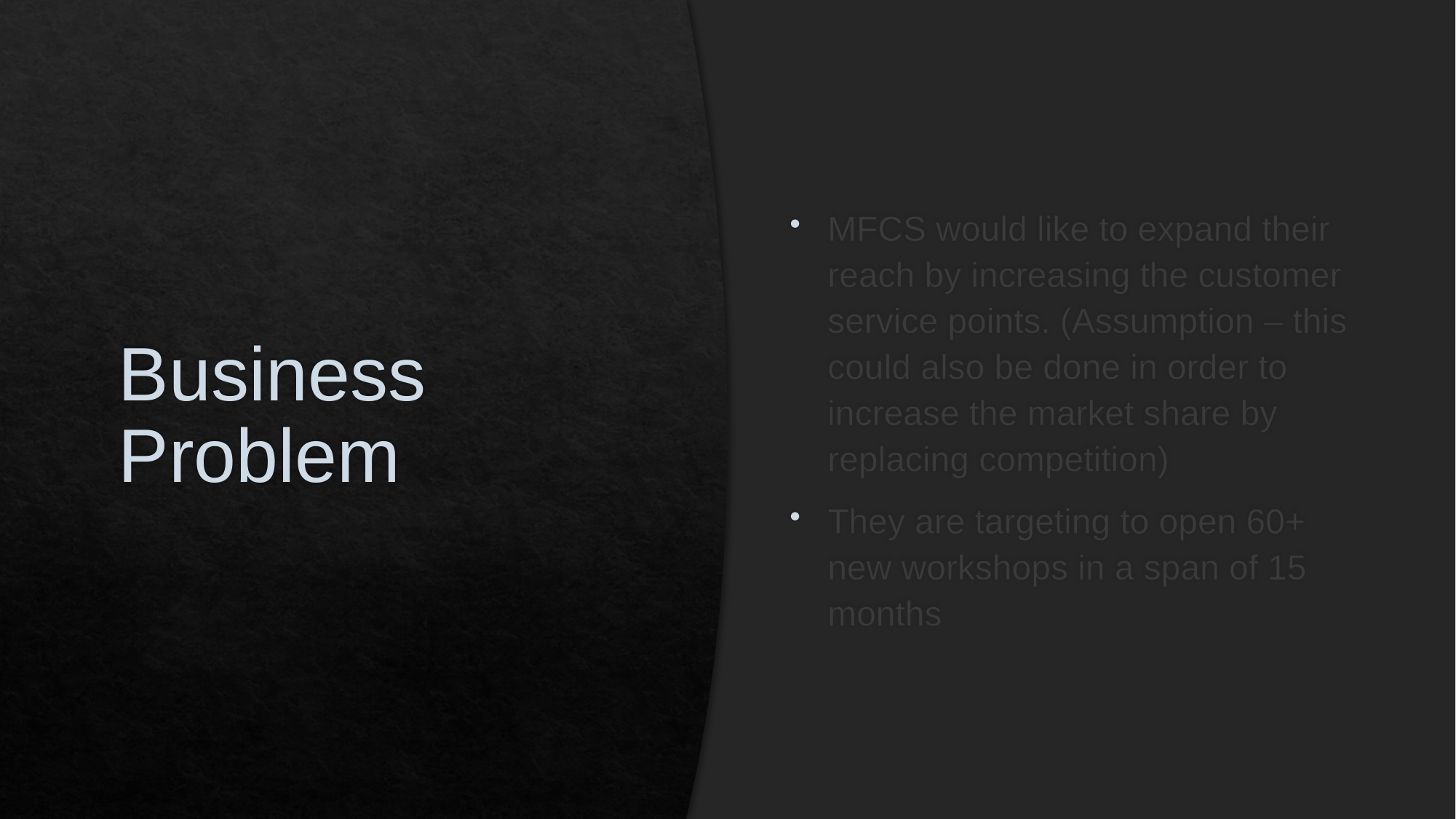

# Business Problem
MFCS would like to expand their reach by increasing the customer service points. (Assumption – this could also be done in order to increase the market share by replacing competition)
They are targeting to open 60+ new workshops in a span of 15 months